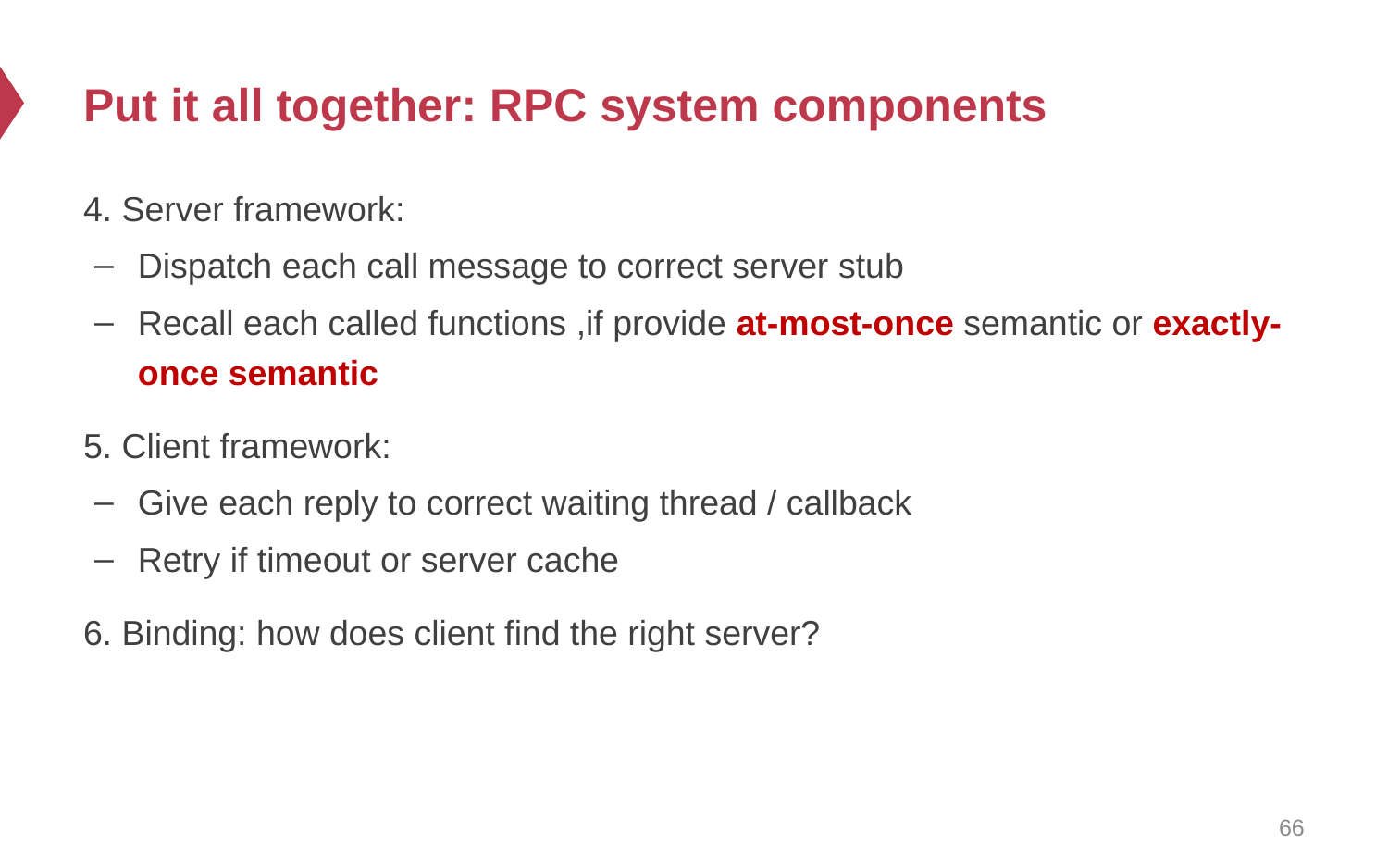

# Put it all together: RPC system components
4. Server framework:
Dispatch each call message to correct server stub
Recall each called functions ,if provide at-most-once semantic or exactly-once semantic
5. Client framework:
Give each reply to correct waiting thread / callback
Retry if timeout or server cache
6. Binding: how does client find the right server?

66